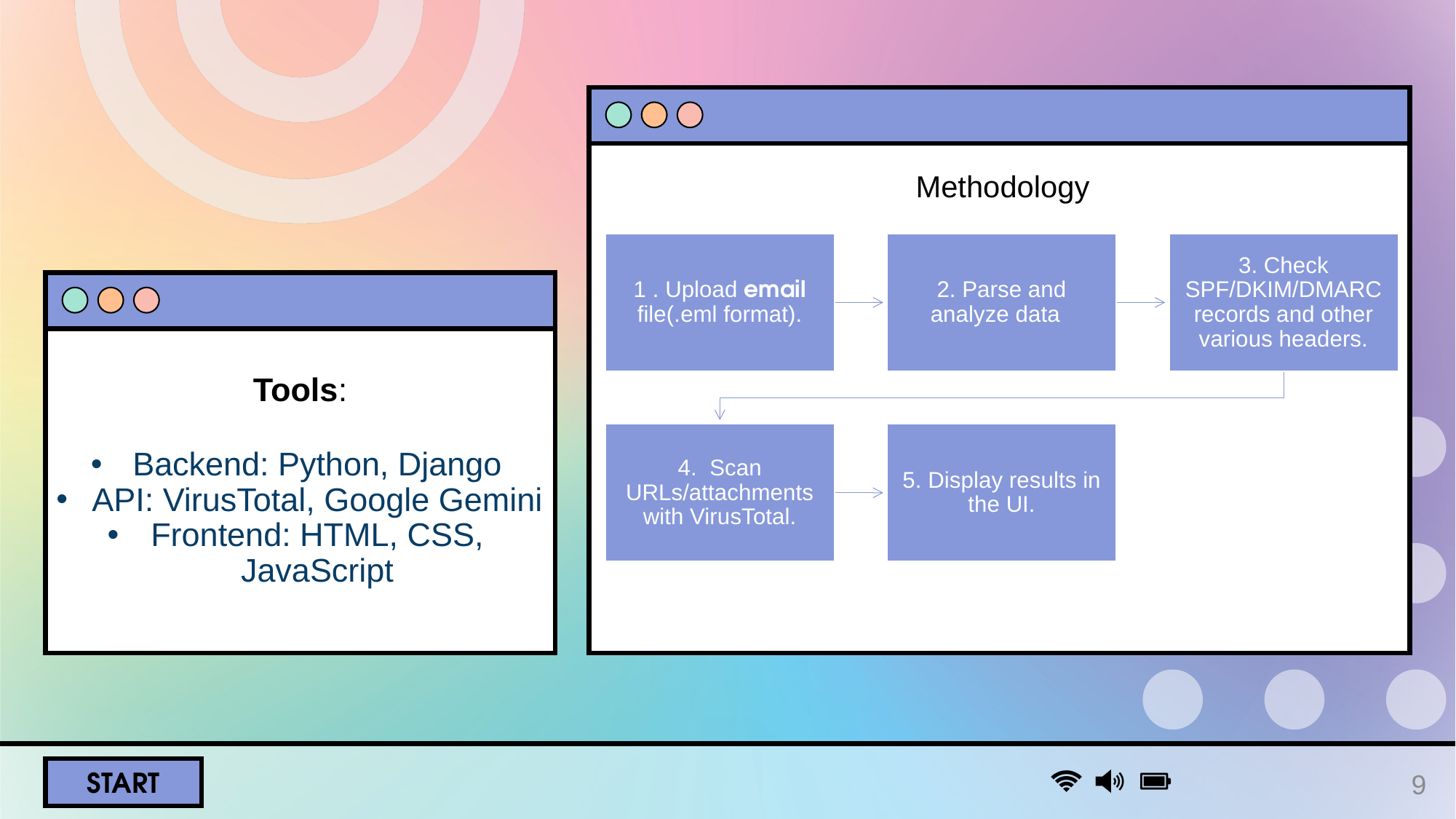

1 . Upload email file(.eml format).

2. Parse and analyze data

3. Check SPF/DKIM/DMARC records and other various headers.

4.  Scan URLs/attachments with VirusTotal.
5. Display results in the UI.
Methodology
# Tools:
Backend: Python, Django
API: VirusTotal, Google Gemini
Frontend: HTML, CSS, JavaScript

9